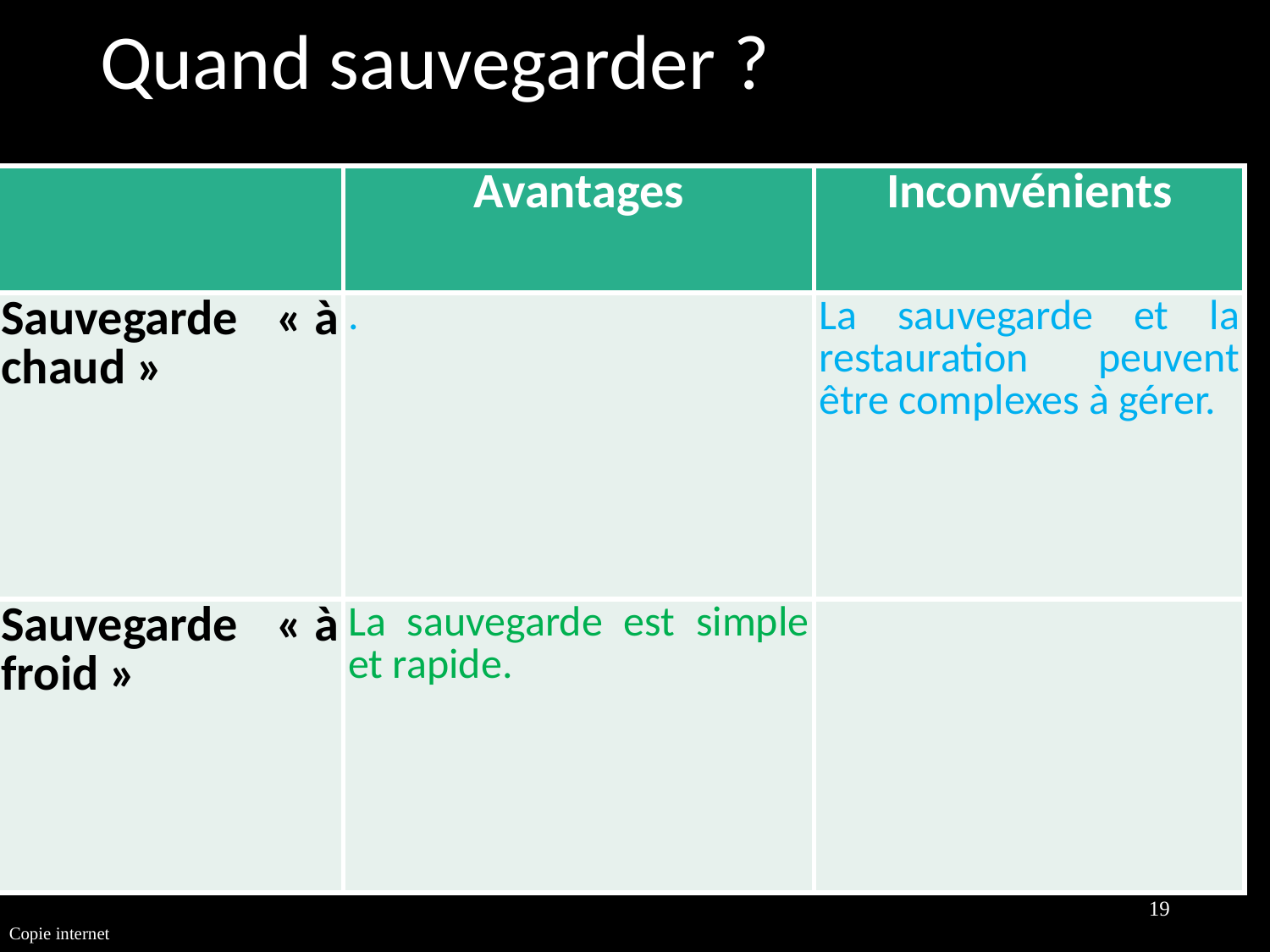

# Quand sauvegarder ?
|  | Avantages | Inconvénients |
| --- | --- | --- |
| Sauvegarde « à chaud » | . | La sauvegarde et la restauration peuvent être complexes à gérer. |
| Sauvegarde « à froid » | La sauvegarde est simple et rapide. |  |
19
Copie internet